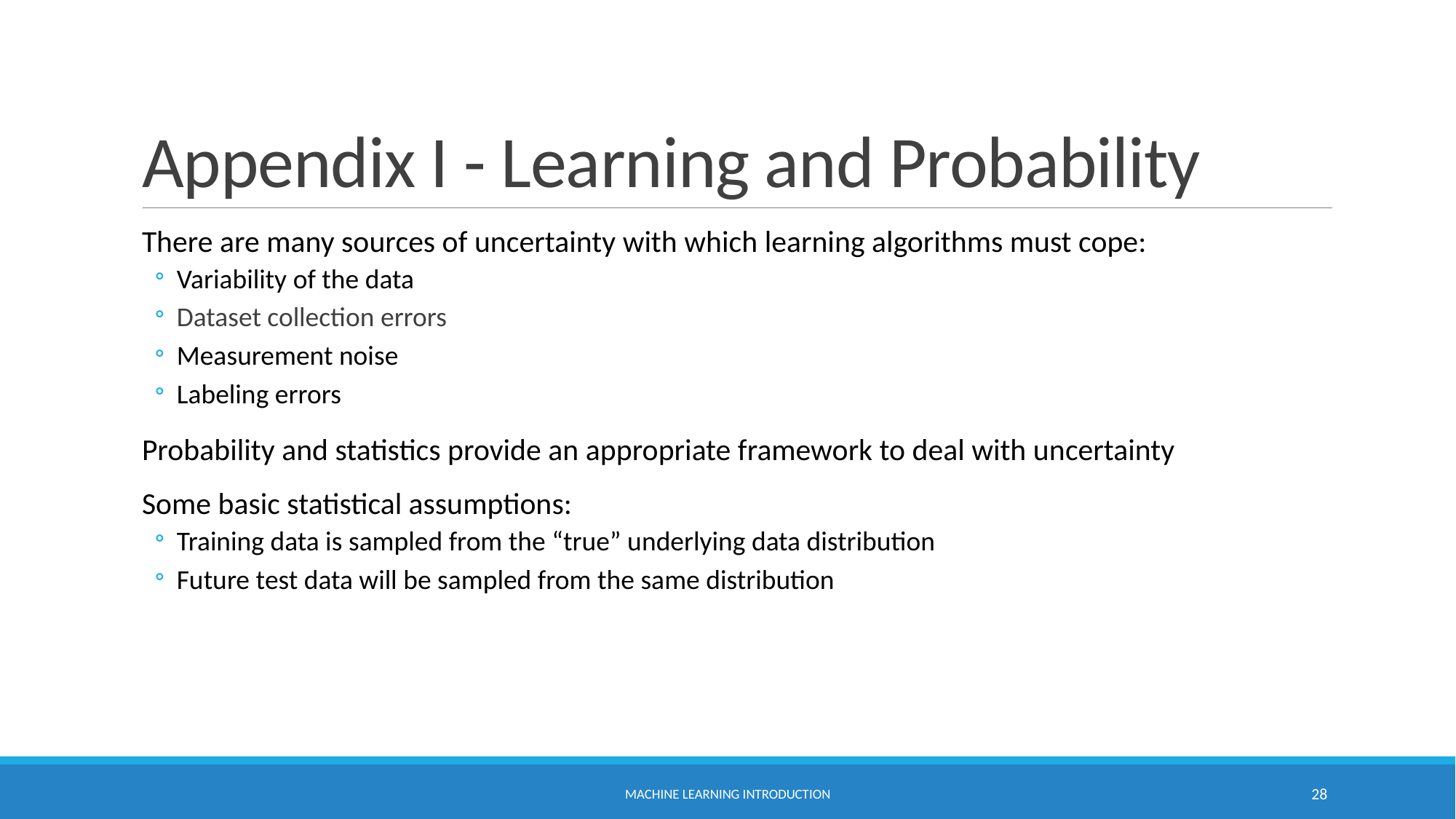

# Appendix I - Learning and Probability
There are many sources of uncertainty with which learning algorithms must cope:
Variability of the data
Dataset collection errors
Measurement noise
Labeling errors
Probability and statistics provide an appropriate framework to deal with uncertainty
Some basic statistical assumptions:
Training data is sampled from the “true” underlying data distribution
Future test data will be sampled from the same distribution
Machine Learning Introduction
28